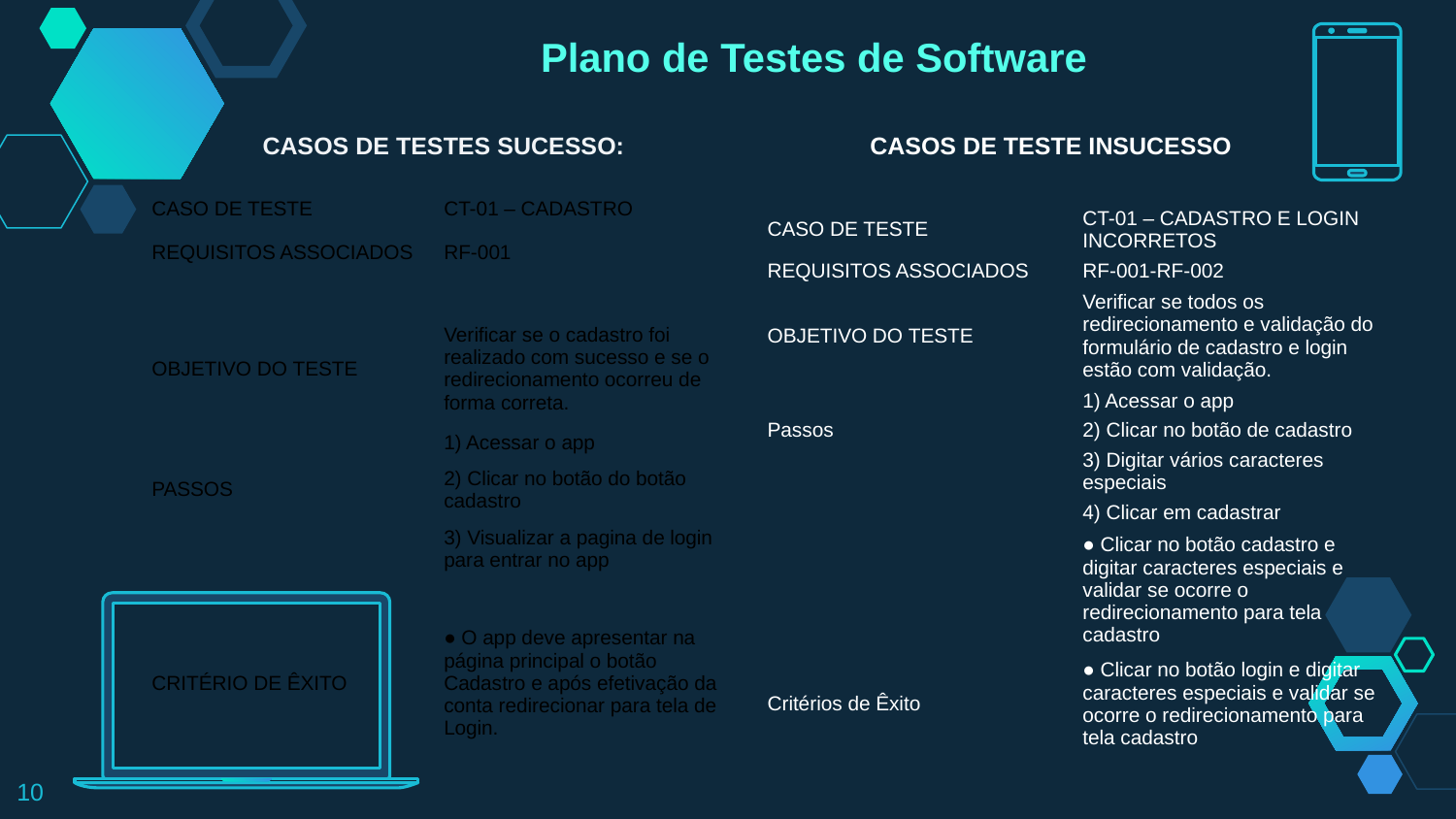

Plano de Testes de Software
CASOS DE TESTES SUCESSO:
CASOS DE TESTE INSUCESSO
| CASO DE TESTE | CT-01 – CADASTRO |
| --- | --- |
| REQUISITOS ASSOCIADOS | RF-001 |
|  |  |
| OBJETIVO DO TESTE | Verificar se o cadastro foi realizado com sucesso e se o redirecionamento ocorreu de forma correta. |
|  | 1) Acessar o app |
| PASSOS | 2) Clicar no botão do botão cadastro |
|  | 3) Visualizar a pagina de login para entrar no app |
|  |  |
| CRITÉRIO DE ÊXITO | ● O app deve apresentar na página principal o botão Cadastro e após efetivação da conta redirecionar para tela de Login. |
| CASO DE TESTE | CT-01 – CADASTRO E LOGIN INCORRETOS |
| --- | --- |
| REQUISITOS ASSOCIADOS | RF-001-RF-002 |
| OBJETIVO DO TESTE | Verificar se todos os redirecionamento e validação do formulário de cadastro e login estão com validação. |
|  | 1) Acessar o app |
| Passos | 2) Clicar no botão de cadastro |
|  | 3) Digitar vários caracteres especiais |
|  | 4) Clicar em cadastrar |
|  | ● Clicar no botão cadastro e digitar caracteres especiais e validar se ocorre o redirecionamento para tela cadastro |
| Critérios de Êxito | ● Clicar no botão login e digitar caracteres especiais e validar se ocorre o redirecionamento para tela cadastro |

10